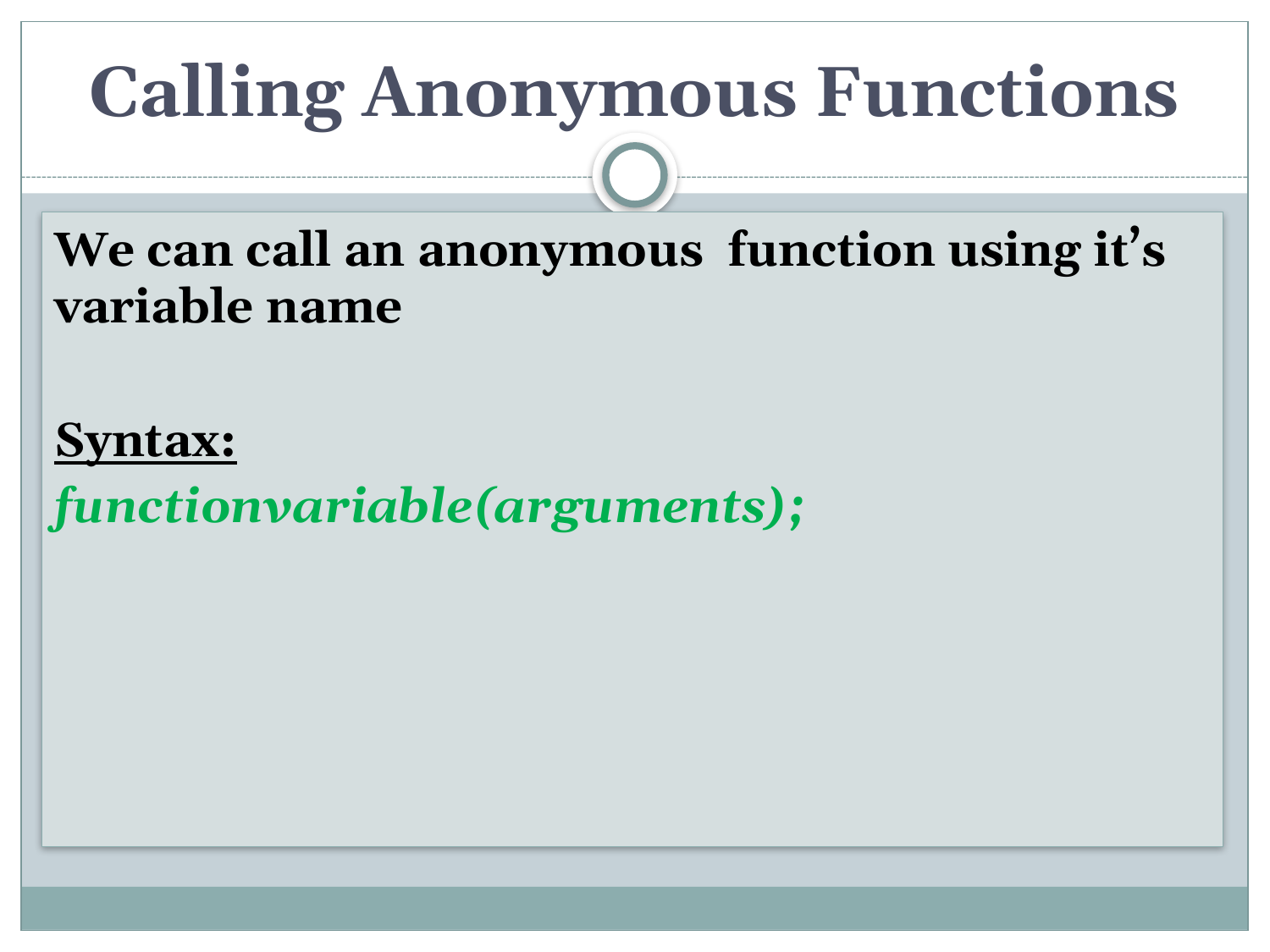

# Calling Anonymous Functions
We can call an anonymous  function using it’s variable name

Syntax:
functionvariable(arguments);